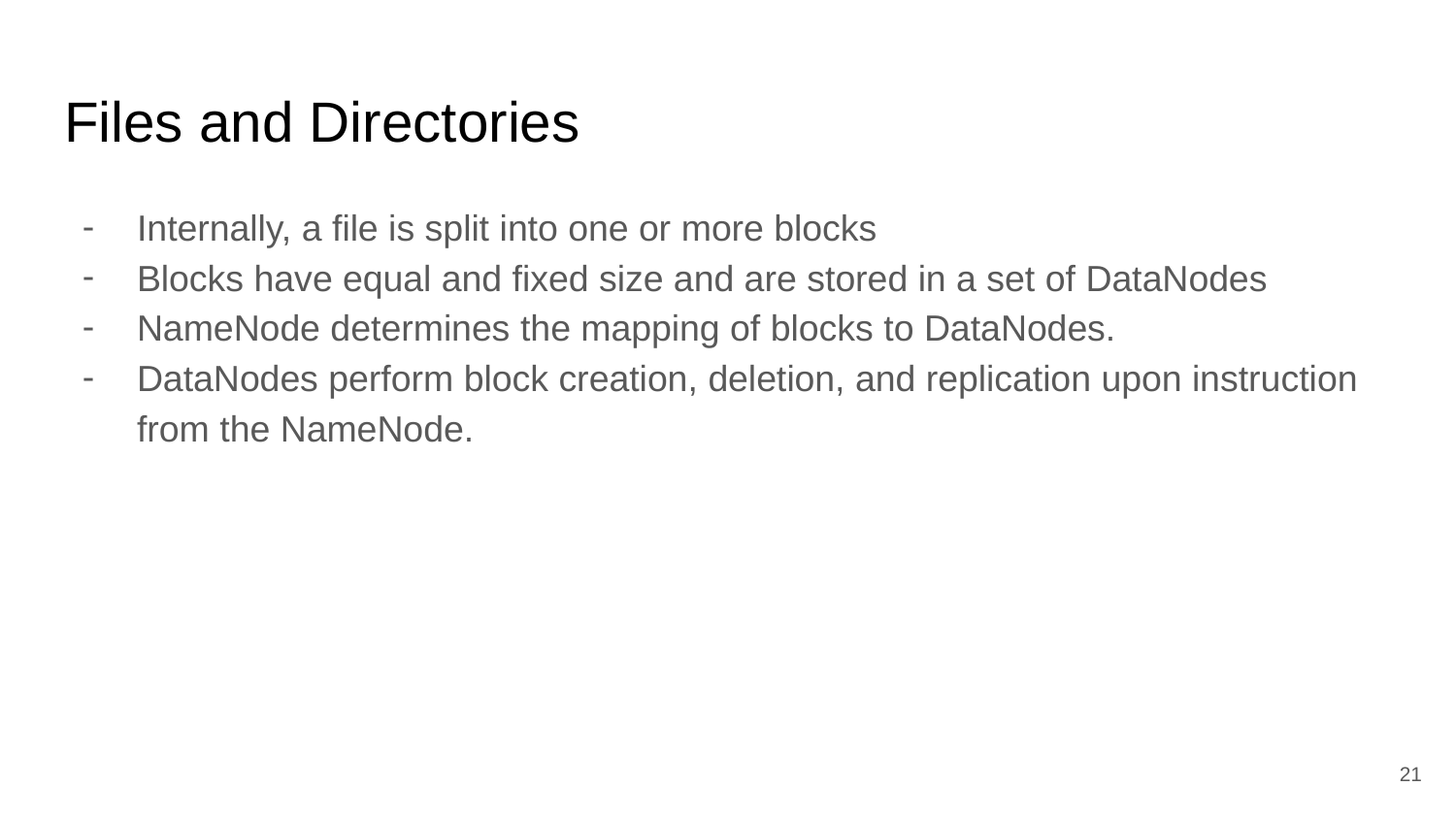

# Files and Directories
Internally, a file is split into one or more blocks
Blocks have equal and fixed size and are stored in a set of DataNodes
NameNode determines the mapping of blocks to DataNodes.
DataNodes perform block creation, deletion, and replication upon instruction from the NameNode.

21